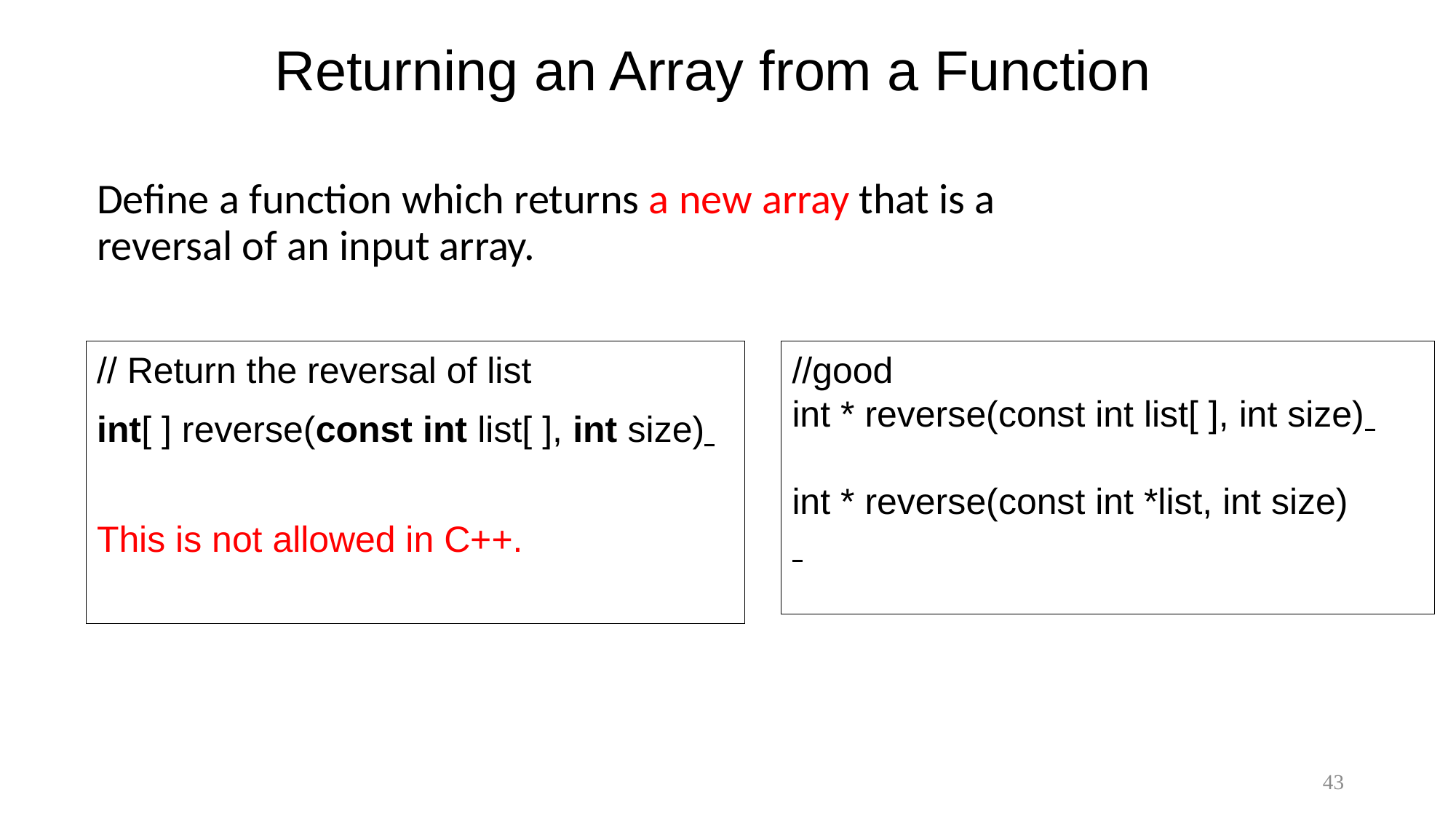

# Returning an Array from a Function
Define a function which returns a new array that is a reversal of an input array.

// Return the reversal of list
int[ ] reverse(const int list[ ], int size)

This is not allowed in C++.

//good
int * reverse(const int list[ ], int size)

int * reverse(const int *list, int size)

43